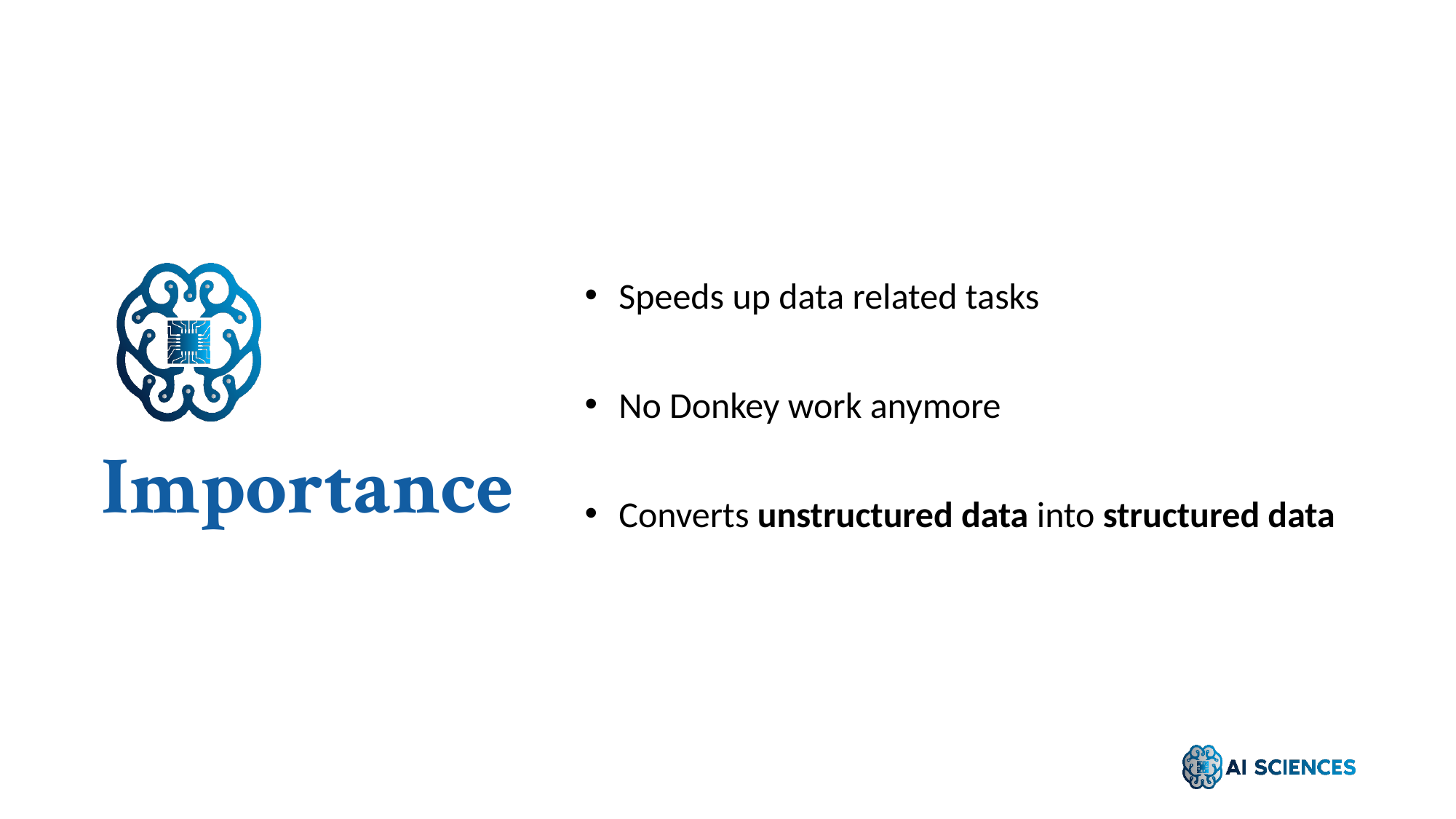

Speeds up data related tasks
No Donkey work anymore
Converts unstructured data into structured data
# Importance